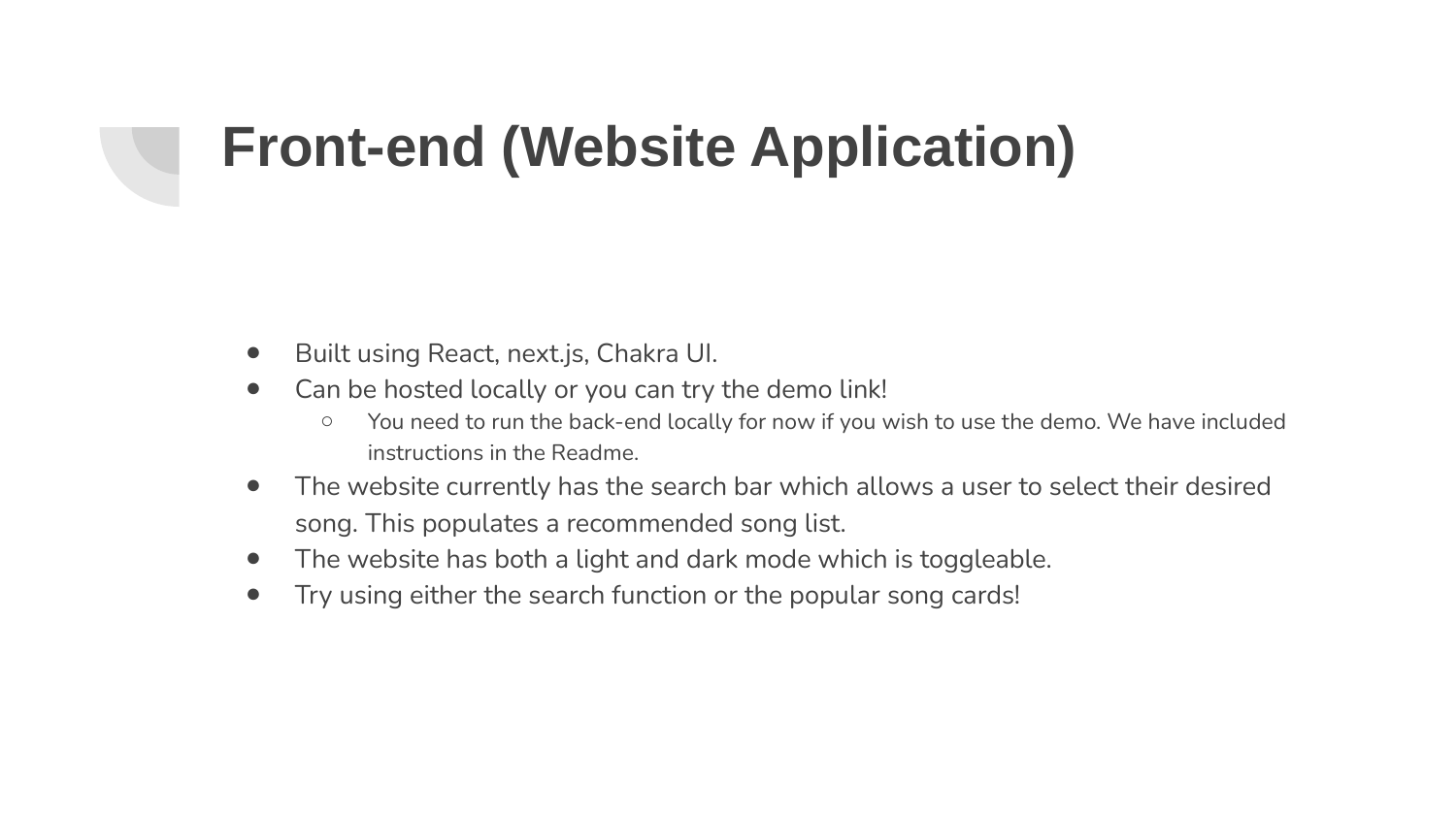

# Front-end (Website Application)
Built using React, next.js, Chakra UI.
Can be hosted locally or you can try the demo link!
You need to run the back-end locally for now if you wish to use the demo. We have included instructions in the Readme.
The website currently has the search bar which allows a user to select their desired song. This populates a recommended song list.
The website has both a light and dark mode which is toggleable.
Try using either the search function or the popular song cards!